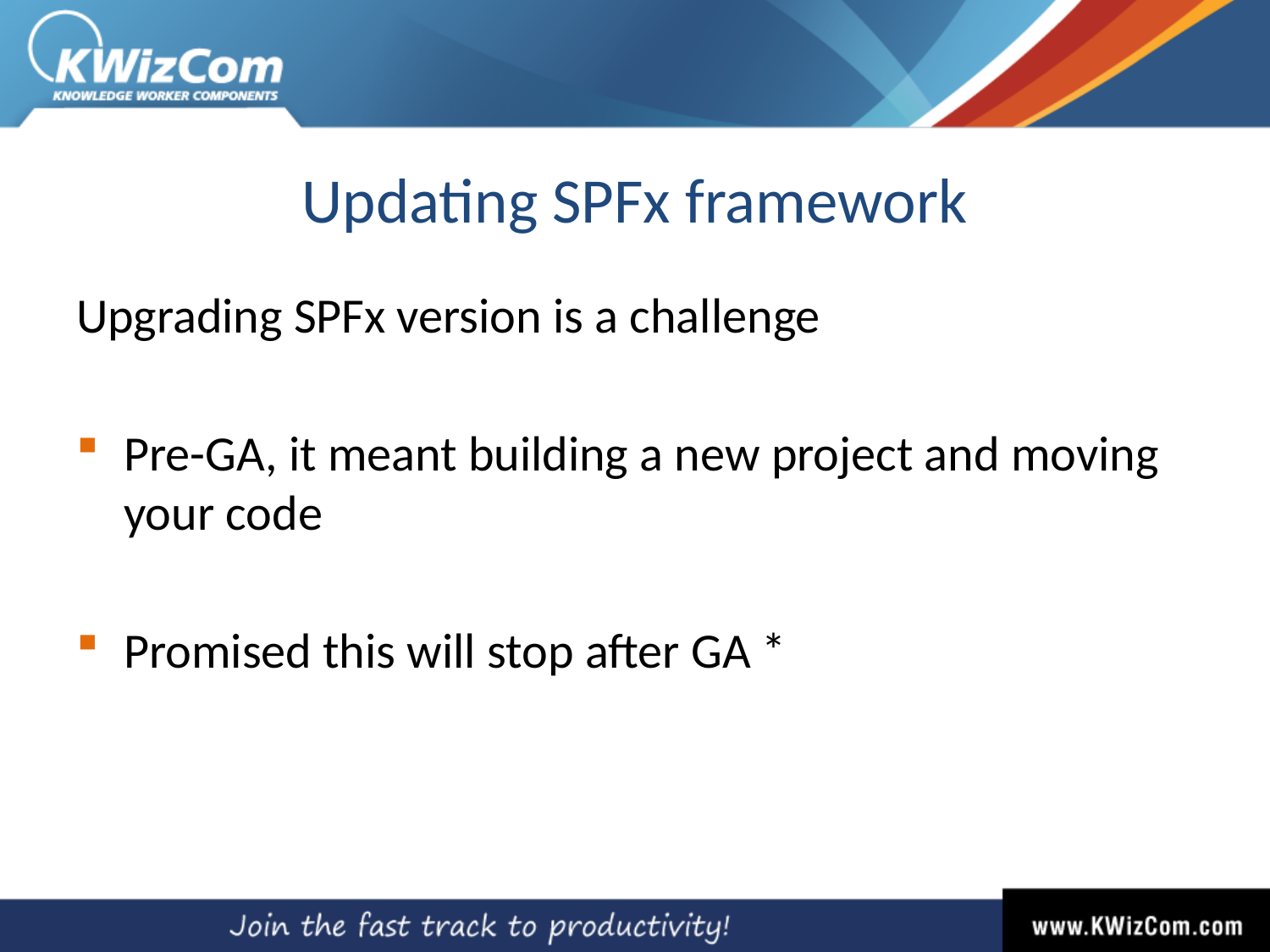

# Updating SPFx framework
Upgrading SPFx version is a challenge

Pre-GA, it meant building a new project and moving your code

Promised this will stop after GA *